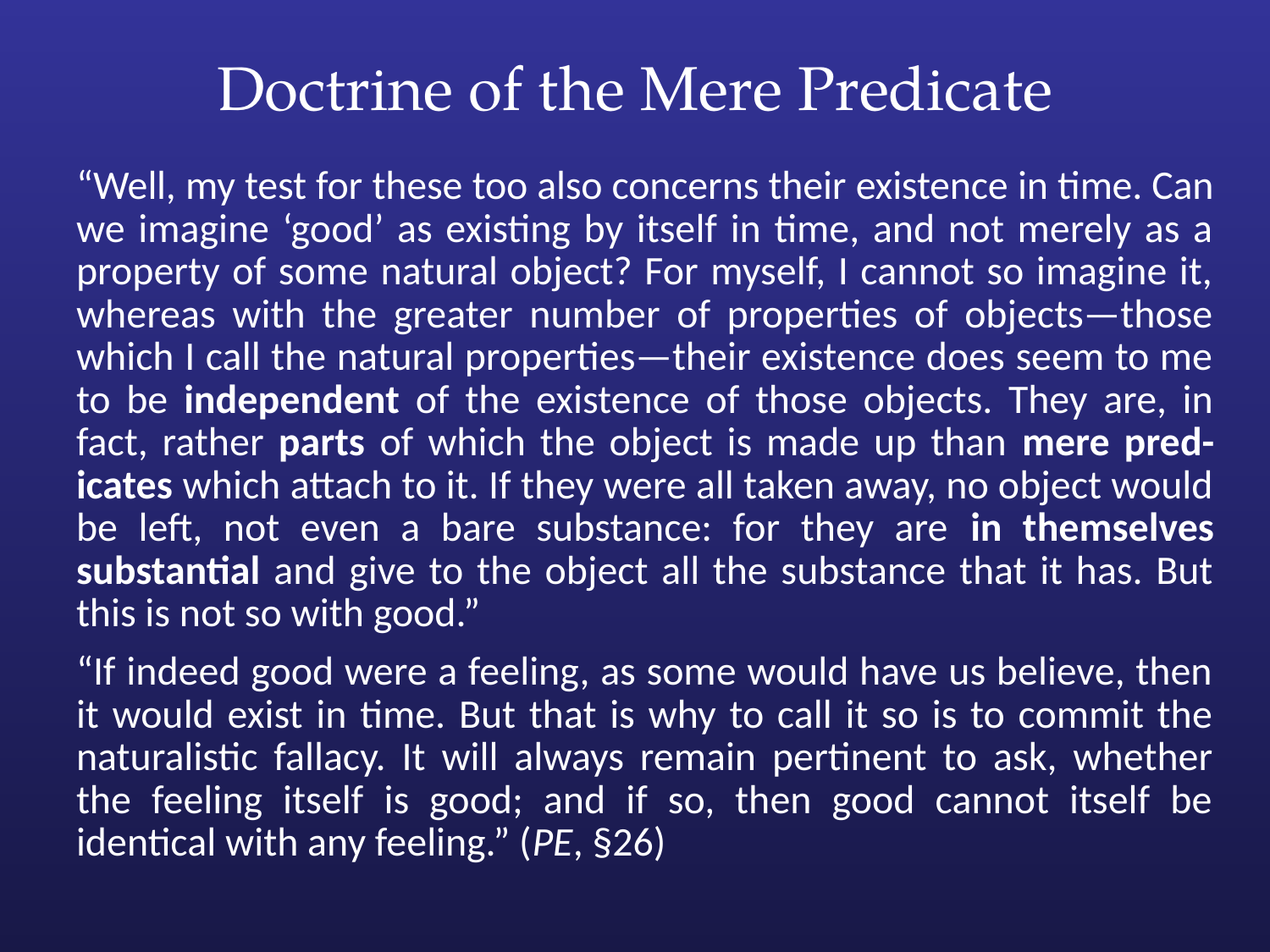

# Doctrine of the Mere Predicate
“Well, my test for these too also concerns their existence in time. Can we imagine ‘good’ as existing by itself in time, and not merely as a property of some natural object? For myself, I cannot so imagine it, whereas with the greater number of properties of objects—those which I call the natural properties—their existence does seem to me to be independent of the existence of those objects. They are, in fact, rather parts of which the object is made up than mere pred-icates which attach to it. If they were all taken away, no object would be left, not even a bare substance: for they are in themselves substantial and give to the object all the substance that it has. But this is not so with good.”
“If indeed good were a feeling, as some would have us believe, then it would exist in time. But that is why to call it so is to commit the naturalistic fallacy. It will always remain pertinent to ask, whether the feeling itself is good; and if so, then good cannot itself be identical with any feeling.” (PE, §26)